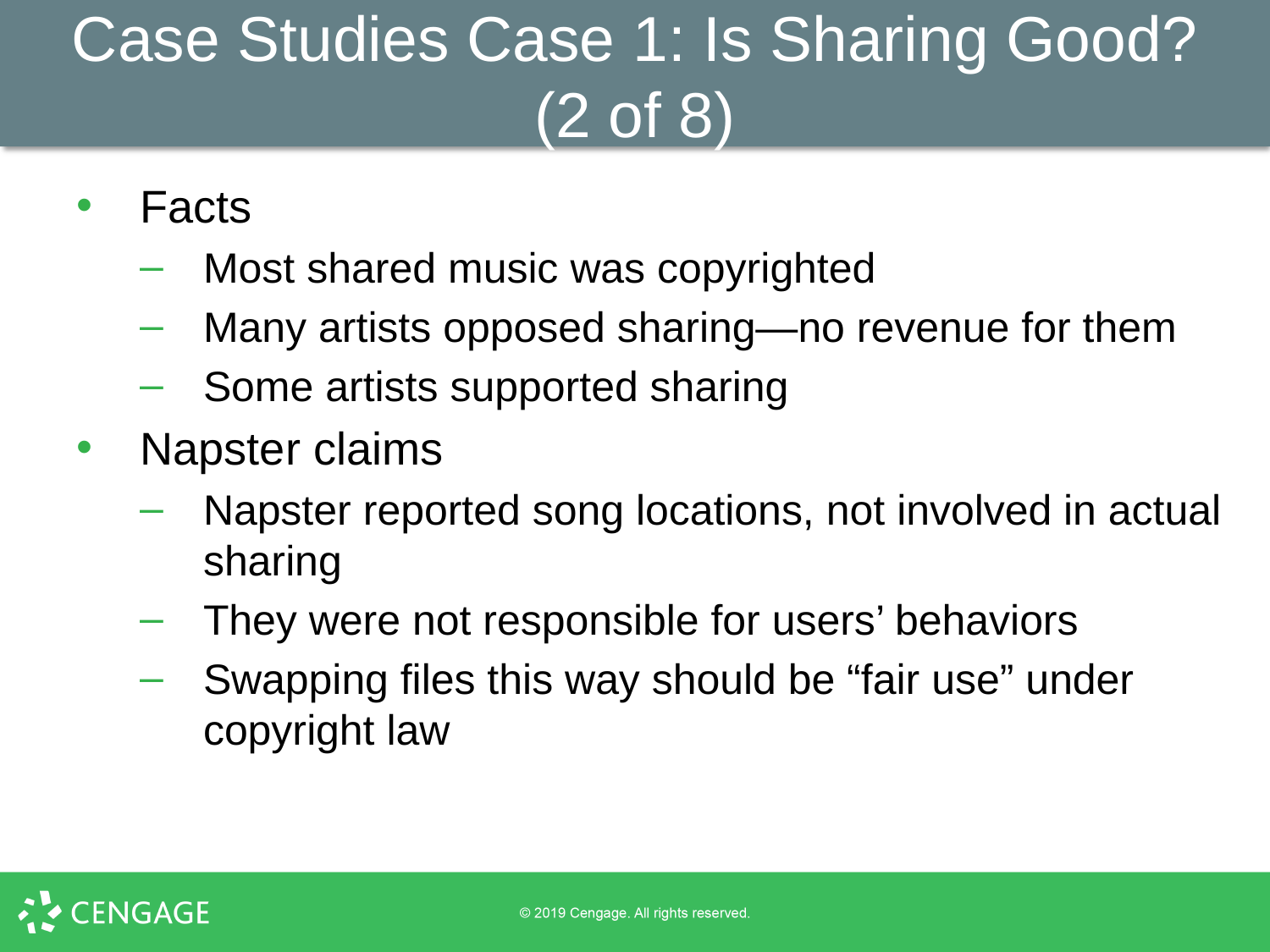

# Case Studies Case 1: Is Sharing Good? (2 of 8)
Facts
Most shared music was copyrighted
Many artists opposed sharing—no revenue for them
Some artists supported sharing
Napster claims
Napster reported song locations, not involved in actual sharing
They were not responsible for users’ behaviors
Swapping files this way should be “fair use” under copyright law